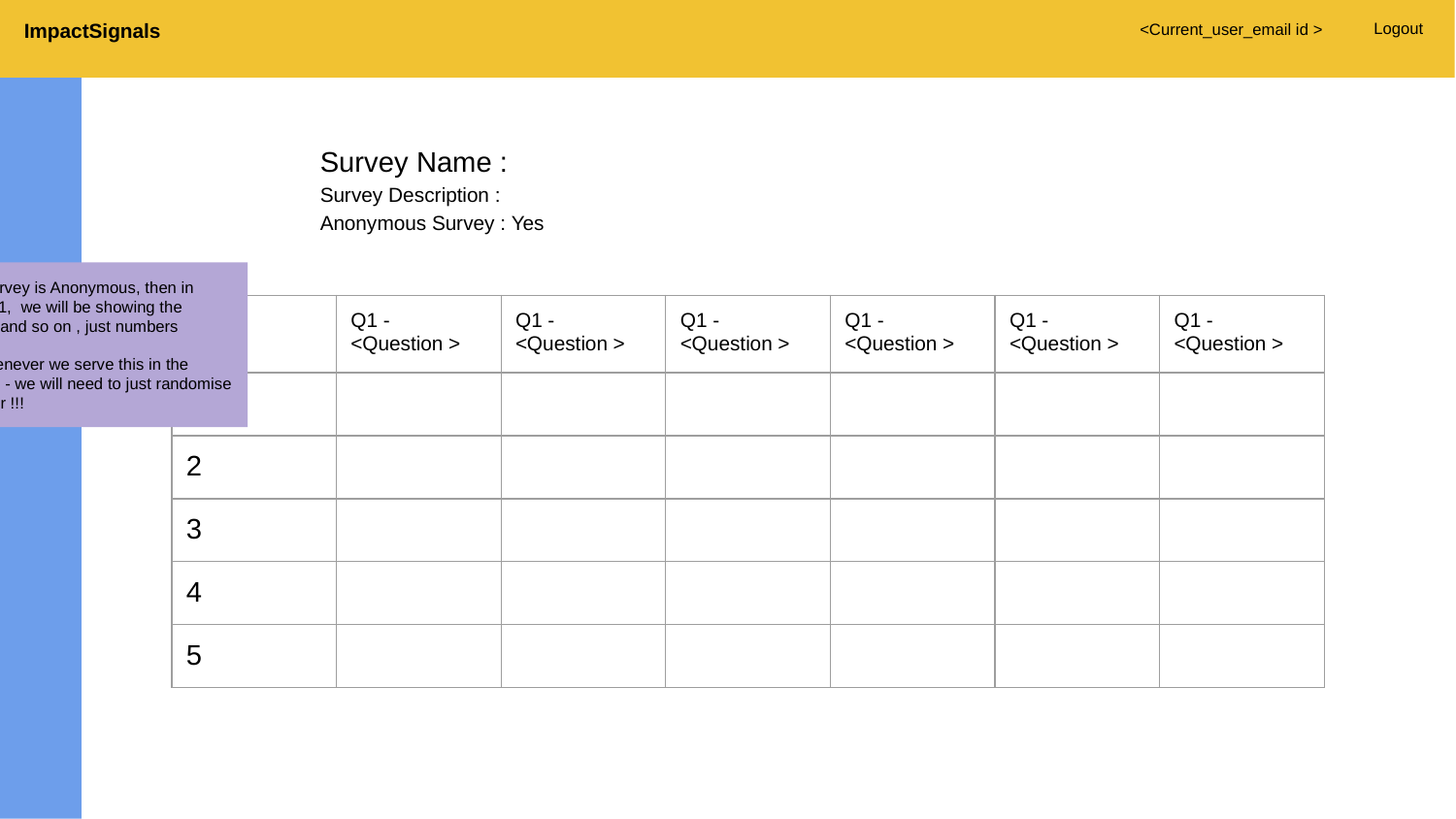

ImpactSignals
Logout
<Current_user_email id >

Survey Name :
Survey Description :
Anonymous Survey : Yes
If the survey is Anonymous, then in column 1,  we will be showing the 1,2,3,... and so on , just numbers

And whenever we serve this in the frontend - we will need to just randomise the order !!!
|  | Q1 - <Question > | Q1 - <Question > | Q1 - <Question > | Q1 - <Question > | Q1 - <Question > | Q1 - <Question > |
| --- | --- | --- | --- | --- | --- | --- |
| 1 |  |  |  |  |  |  |
| 2 |  |  |  |  |  |  |
| 3 |  |  |  |  |  |  |
| 4 |  |  |  |  |  |  |
| 5 |  |  |  |  |  |  |